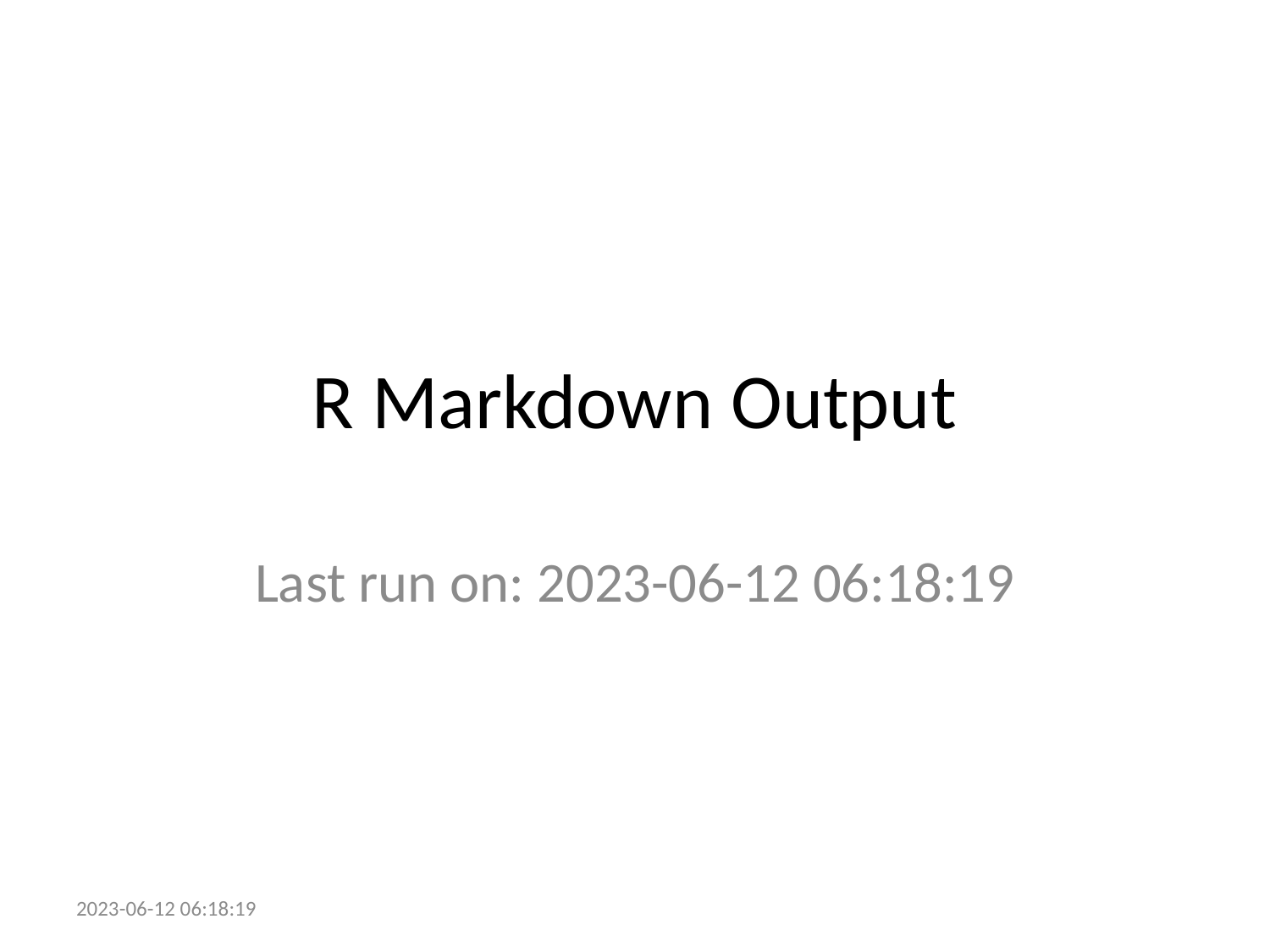

# R Markdown Output
Last run on: 2023-06-12 06:18:19
2023-06-12 06:18:19